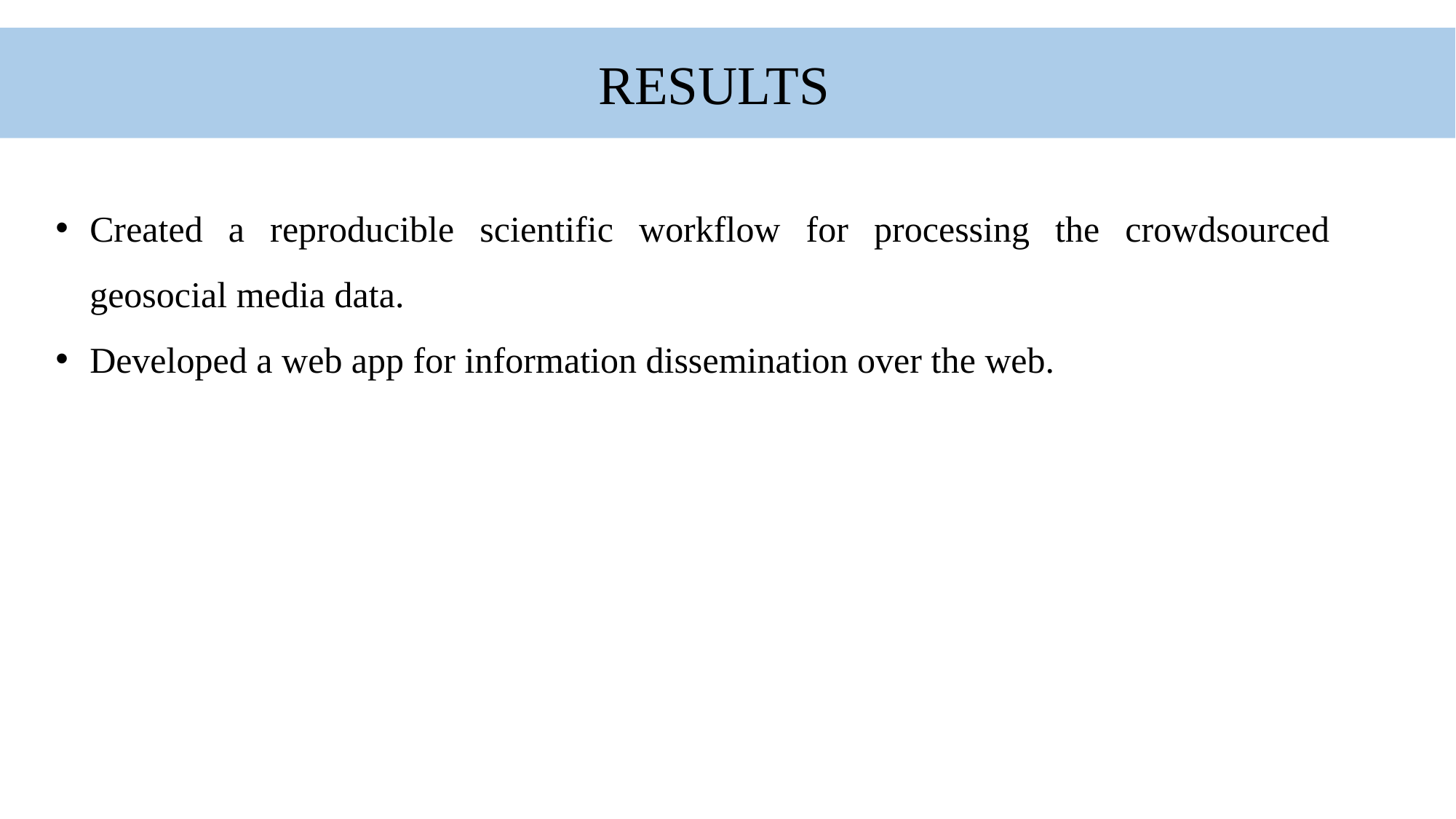

RESULTS
Created a reproducible scientific workflow for processing the crowdsourced geosocial media data.
Developed a web app for information dissemination over the web.